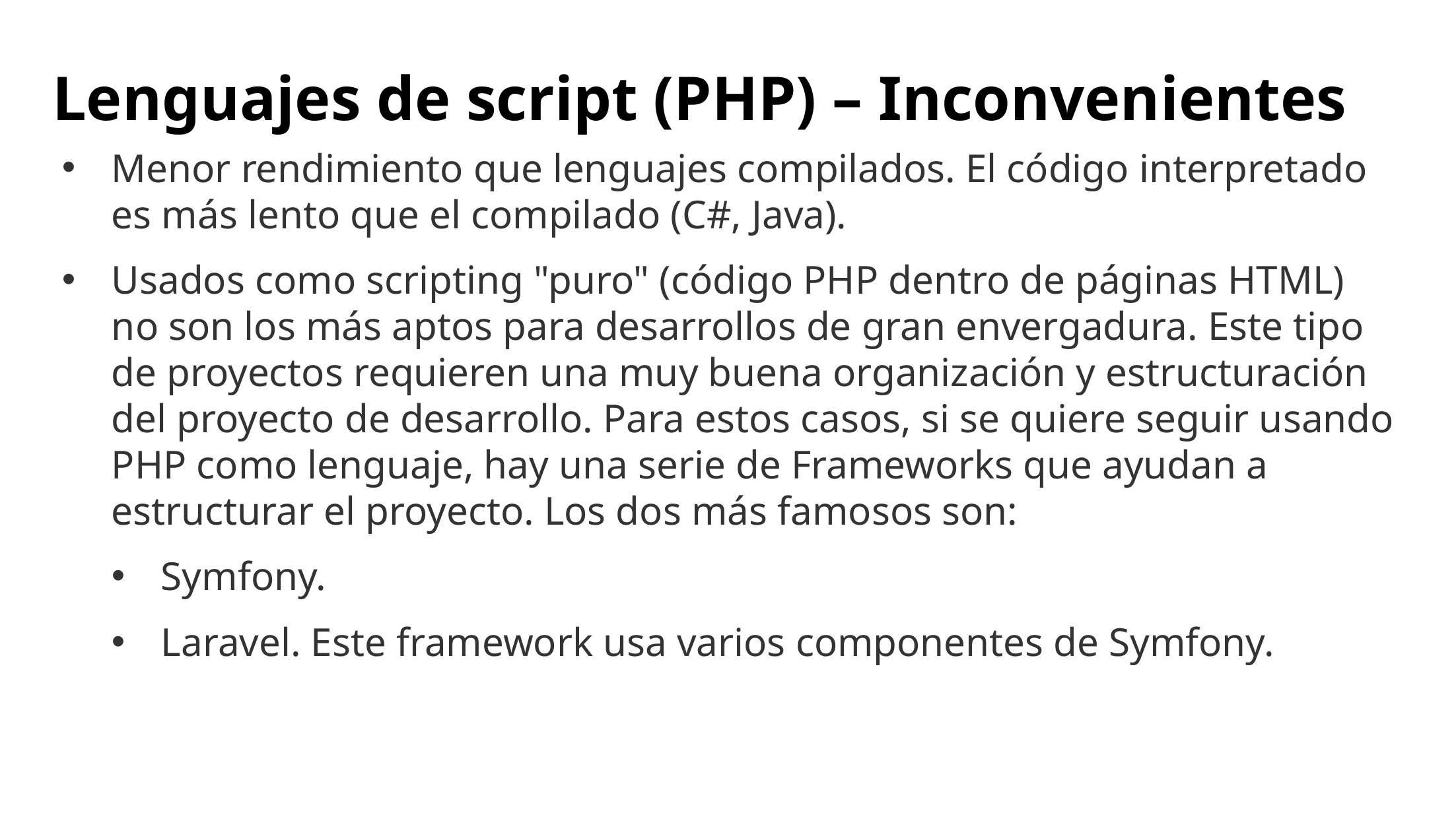

# Lenguajes de script (PHP) – Inconvenientes
Menor rendimiento que lenguajes compilados. El código interpretado es más lento que el compilado (C#, Java).
Usados como scripting "puro" (código PHP dentro de páginas HTML) no son los más aptos para desarrollos de gran envergadura. Este tipo de proyectos requieren una muy buena organización y estructuración del proyecto de desarrollo. Para estos casos, si se quiere seguir usando PHP como lenguaje, hay una serie de Frameworks que ayudan a estructurar el proyecto. Los dos más famosos son:
Symfony.
Laravel. Este framework usa varios componentes de Symfony.